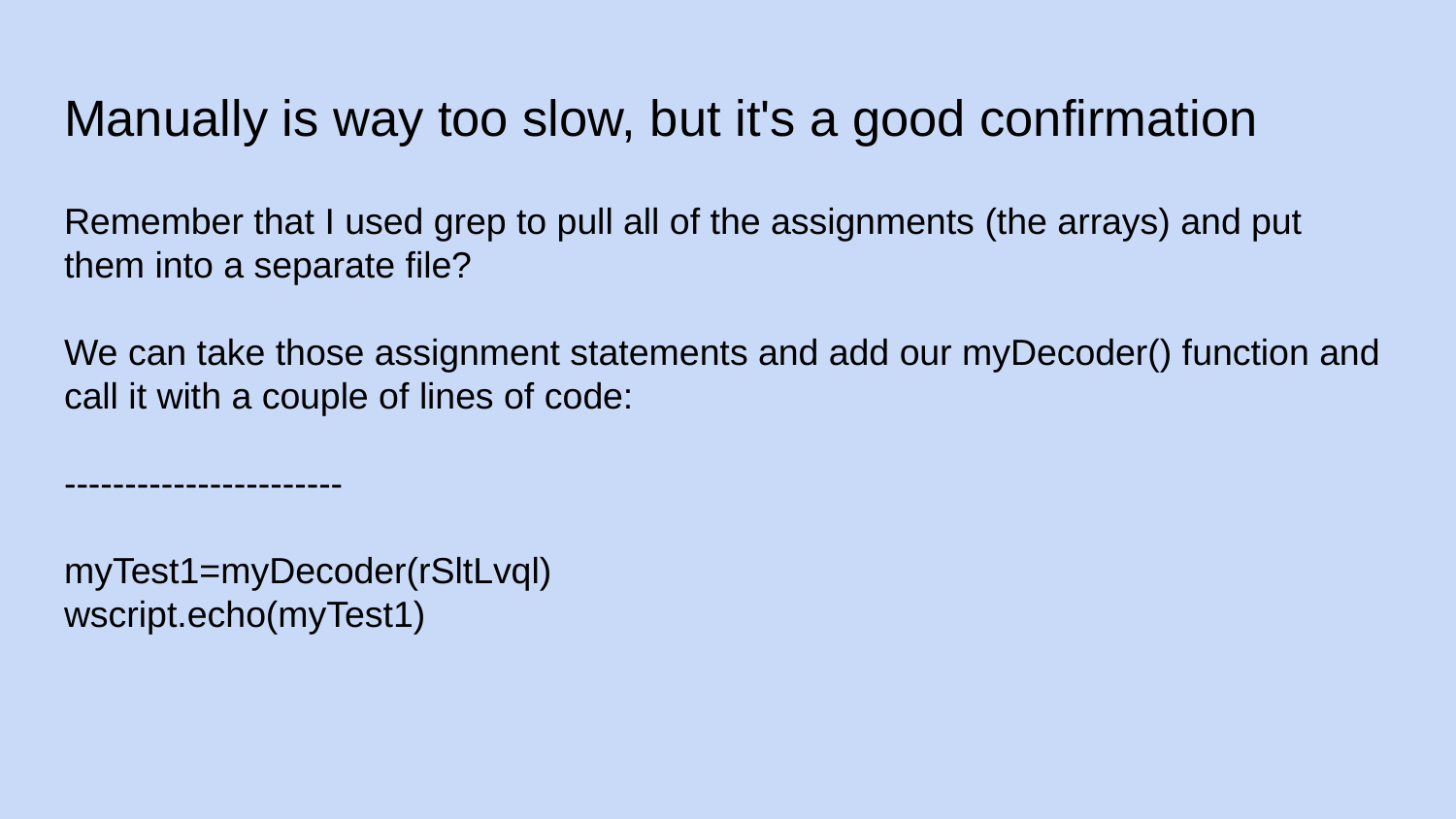

# Manually is way too slow, but it's a good confirmation
Remember that I used grep to pull all of the assignments (the arrays) and put them into a separate file?

We can take those assignment statements and add our myDecoder() function and call it with a couple of lines of code:

-----------------------

myTest1=myDecoder(rSltLvql)
wscript.echo(myTest1)